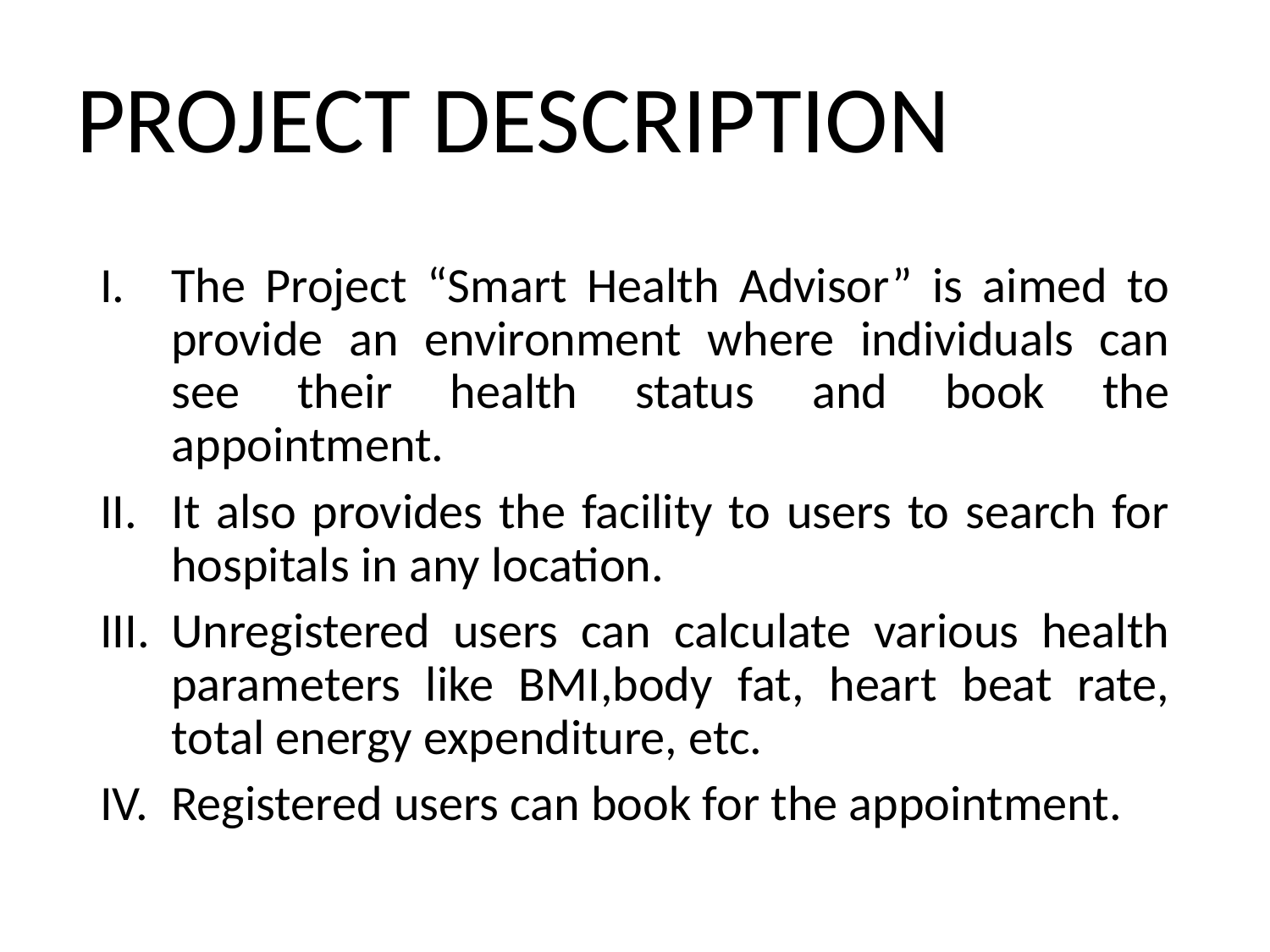

# PROJECT DESCRIPTION
The Project “Smart Health Advisor” is aimed to provide an environment where individuals can see their health status and book the appointment.
It also provides the facility to users to search for hospitals in any location.
Unregistered users can calculate various health parameters like BMI,body fat, heart beat rate, total energy expenditure, etc.
Registered users can book for the appointment.